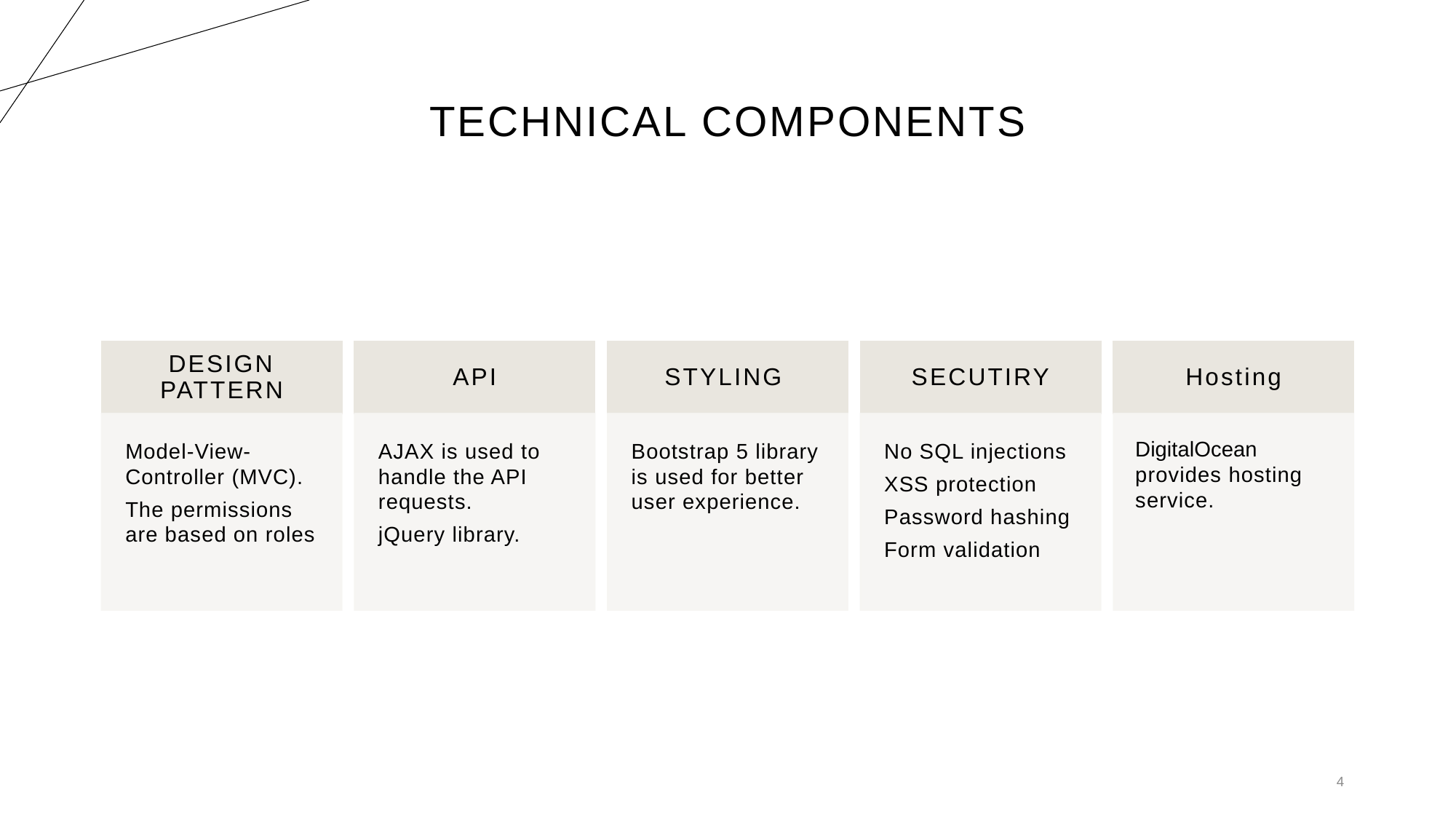

# Technical Components
DESIGN PATTERN
Model-View-Controller (MVC).
The permissions are based on roles
API
AJAX is used to handle the API requests.
jQuery library.
STYLING
Bootstrap 5 library is used for better user experience.
SECUTIRY
No SQL injections
XSS protection
Password hashing
Form validation
Hosting
DigitalOcean provides hosting service.

4